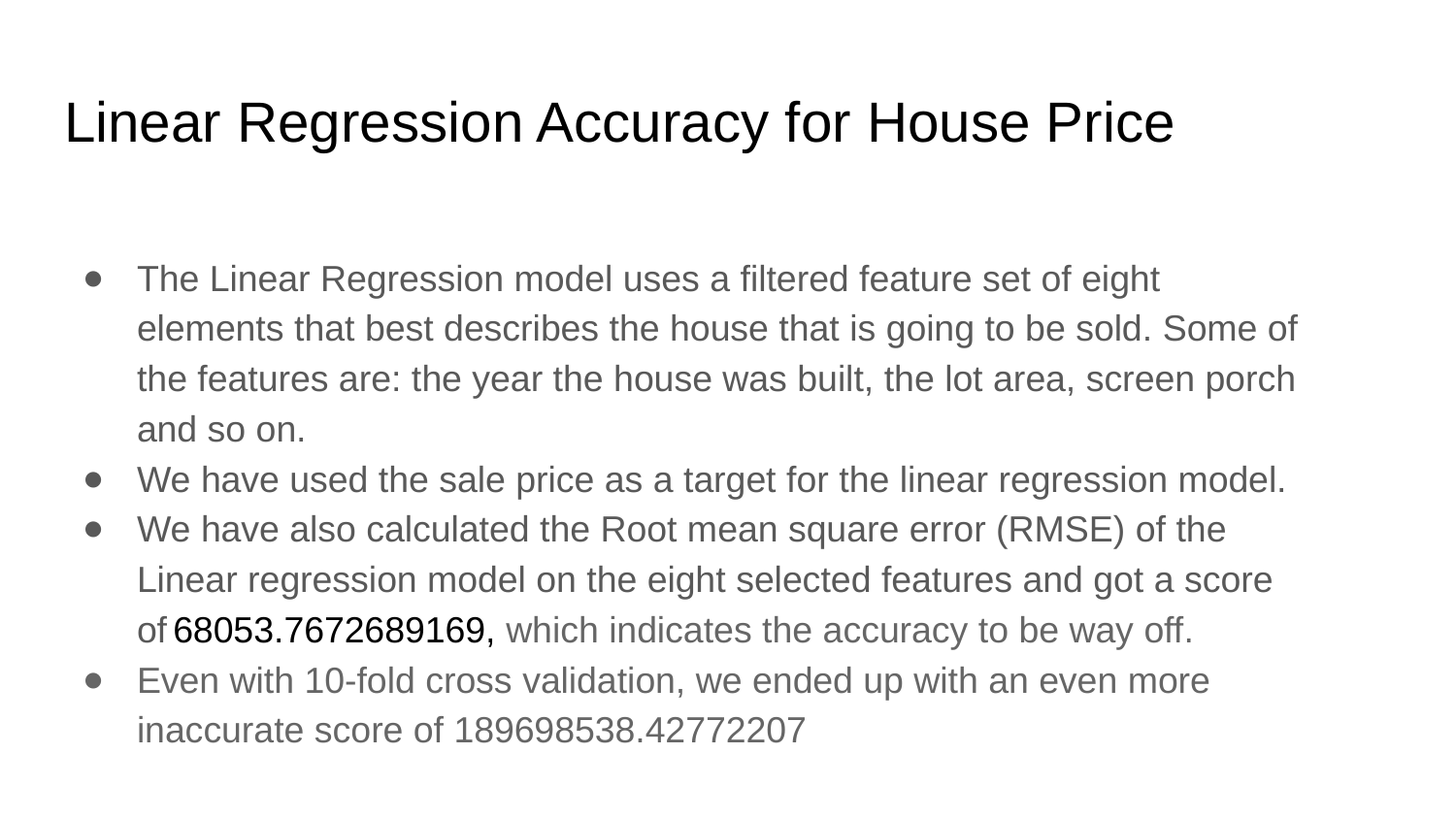

# Linear Regression Accuracy for House Price
The Linear Regression model uses a filtered feature set of eight elements that best describes the house that is going to be sold. Some of the features are: the year the house was built, the lot area, screen porch and so on.
We have used the sale price as a target for the linear regression model.
We have also calculated the Root mean square error (RMSE) of the Linear regression model on the eight selected features and got a score of 68053.7672689169, which indicates the accuracy to be way off.
Even with 10-fold cross validation, we ended up with an even more inaccurate score of 189698538.42772207